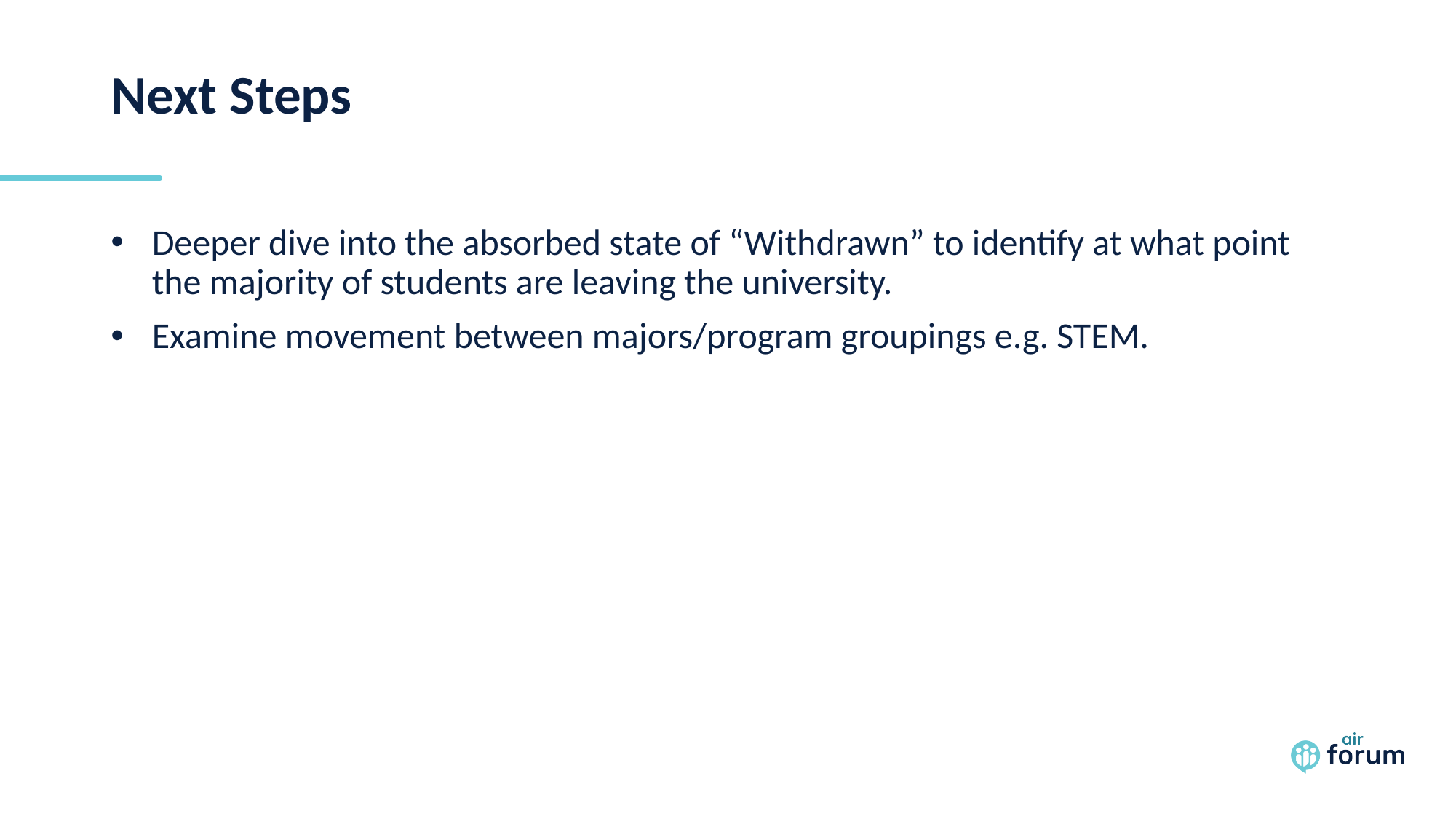

# Next Steps
Deeper dive into the absorbed state of “Withdrawn” to identify at what point the majority of students are leaving the university.
Examine movement between majors/program groupings e.g. STEM.